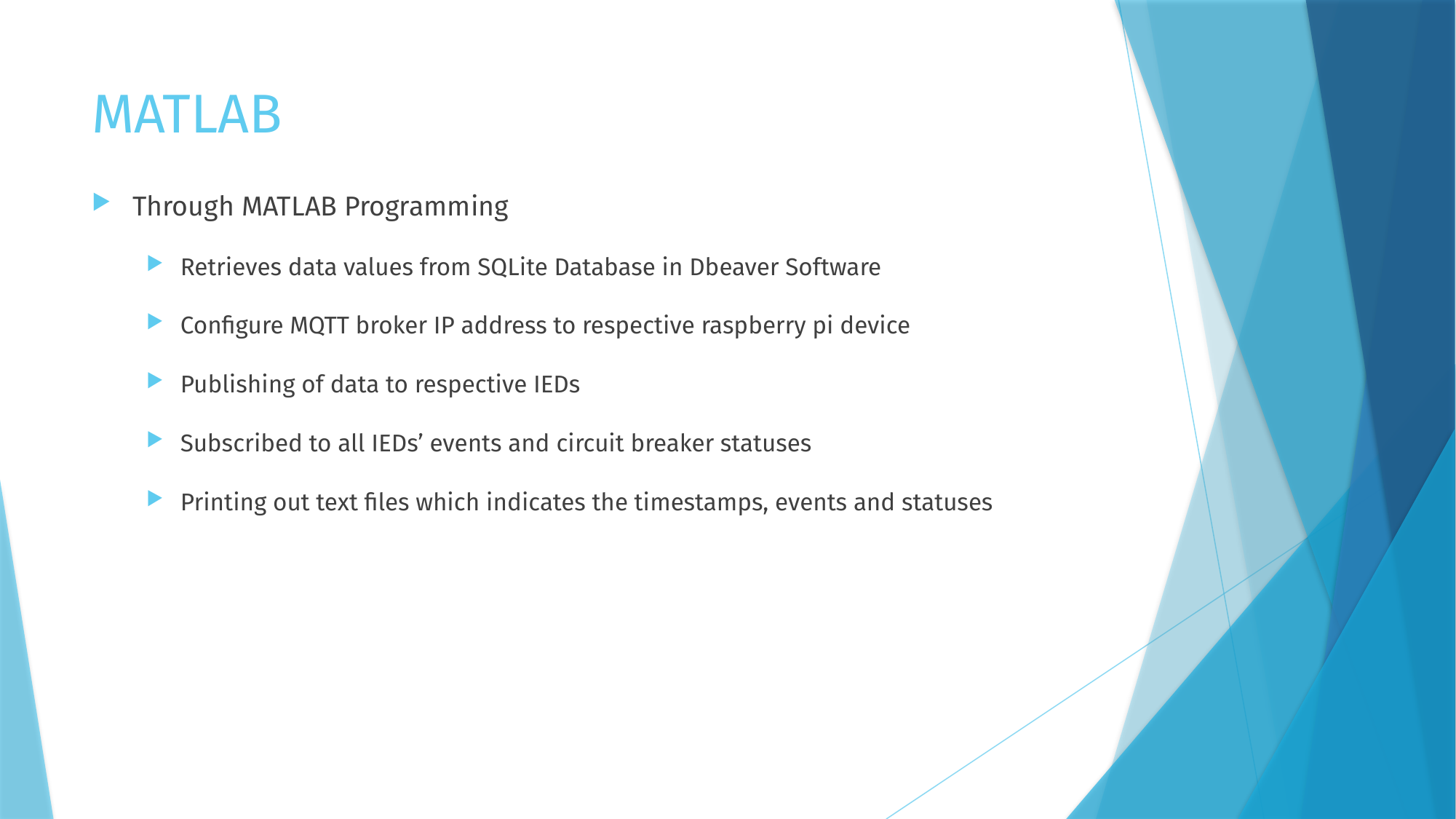

# MATLAB
Through MATLAB Programming
Retrieves data values from SQLite Database in Dbeaver Software
Configure MQTT broker IP address to respective raspberry pi device
Publishing of data to respective IEDs
Subscribed to all IEDs’ events and circuit breaker statuses
Printing out text files which indicates the timestamps, events and statuses